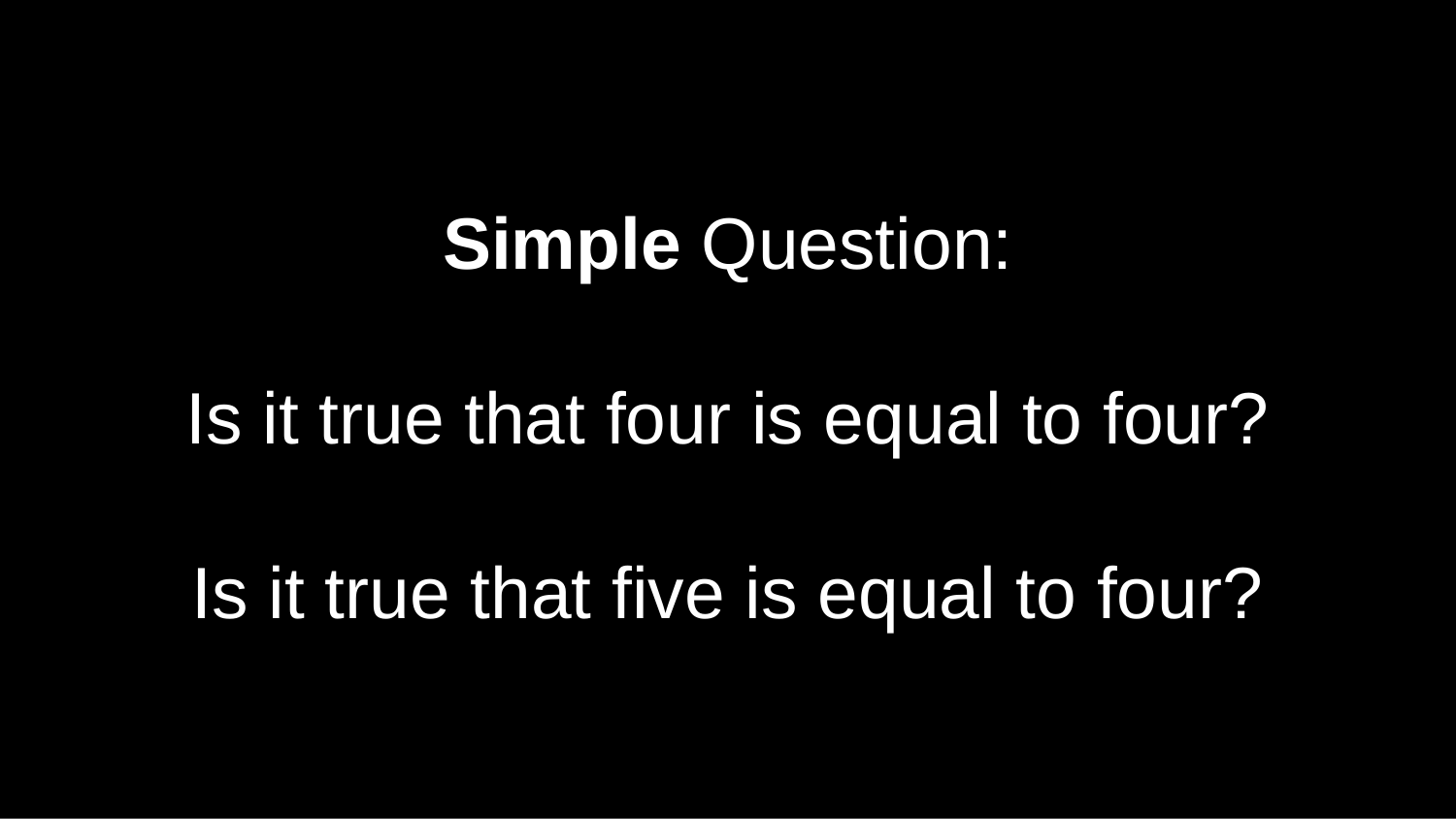

# Simple Question:

Is it true that four is equal to four?

Is it true that five is equal to four?